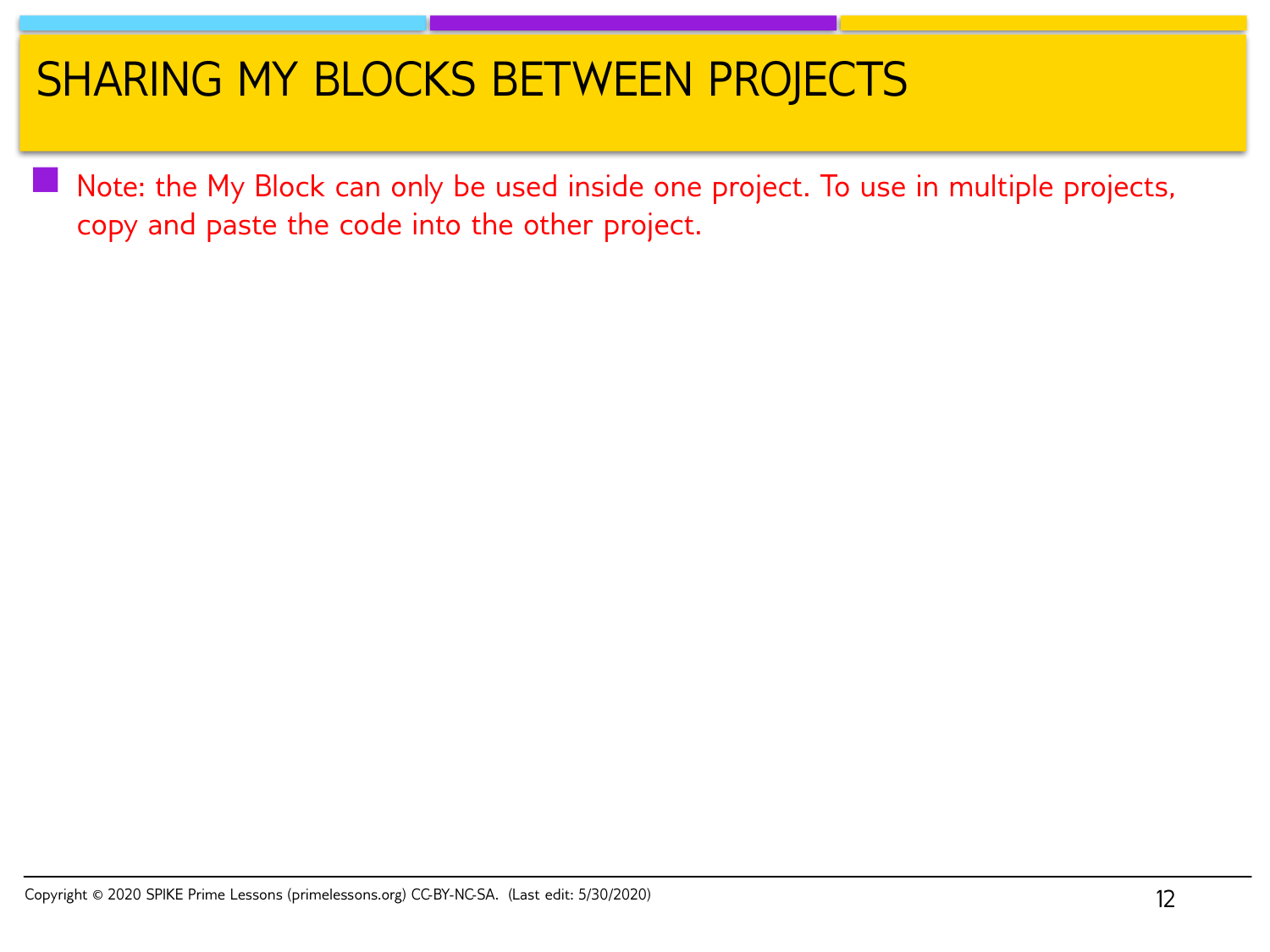

# Sharing My Blocks Between Projects
Note: the My Block can only be used inside one project. To use in multiple projects, copy and paste the code into the other project.

12
Copyright © 2020 SPIKE Prime Lessons (primelessons.org) CC-BY-NC-SA.  (Last edit: 5/30/2020)